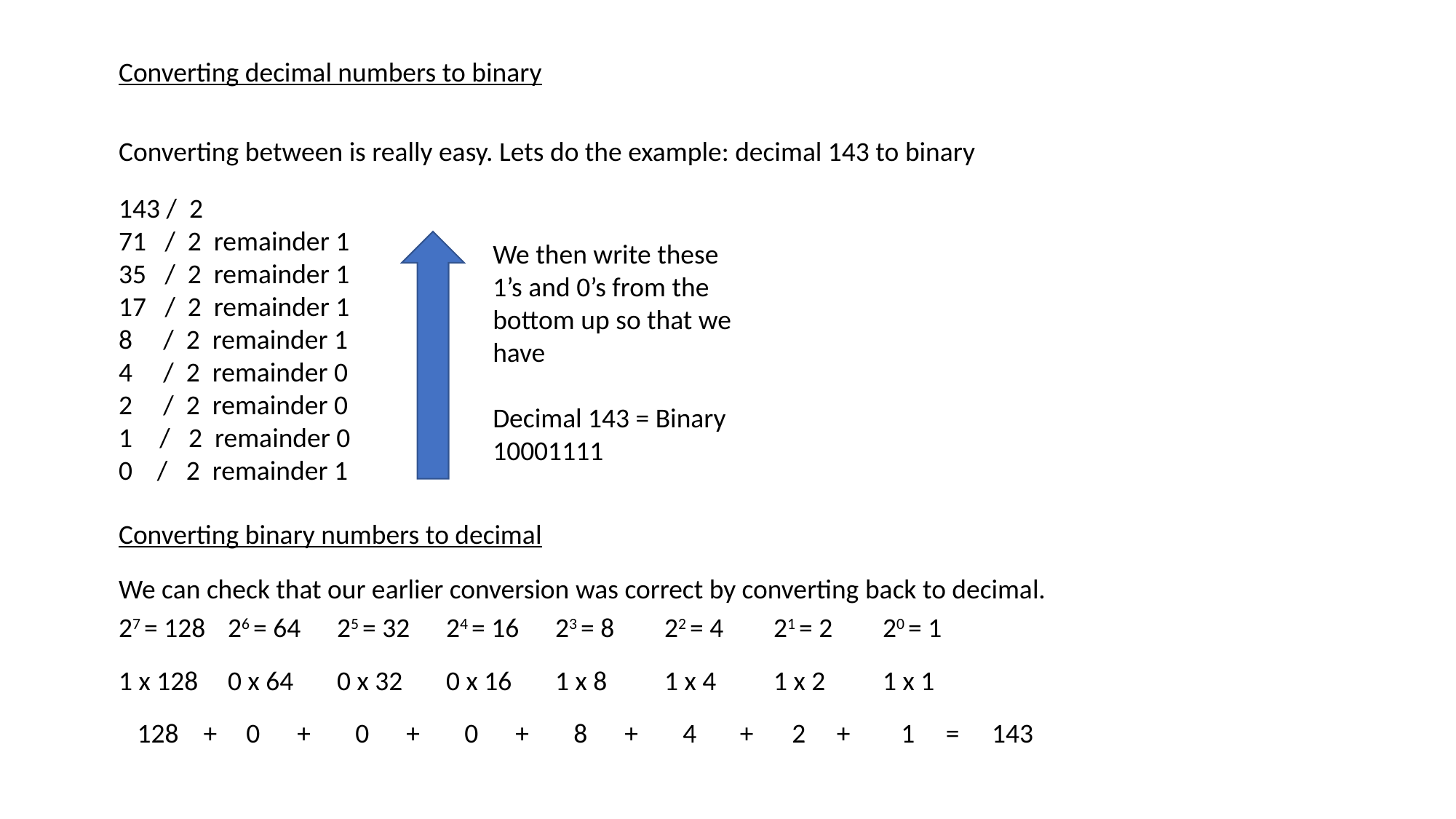

Converting decimal numbers to binary
Converting between is really easy. Lets do the example: decimal 143 to binary
143 /  2
71   /  2  remainder 1
35   /  2  remainder 1
17   /  2  remainder 1
8     /  2  remainder 1
4     /  2  remainder 0
2     /  2  remainder 0
/   2  remainder 0
0    /   2  remainder 1

We then write these 1’s and 0’s from the bottom up so that we have

Decimal 143 = Binary 10001111
Converting binary numbers to decimal
We can check that our earlier conversion was correct by converting back to decimal.
27 = 128 	26 = 64 	25 = 32 	24 = 16 	23 = 8 	22 = 4 	21 = 2 	20 = 1
1 x 128 	0 x 64 	0 x 32 	0 x 16 	1 x 8 	1 x 4 	1 x 2 	1 x 1
   128    +	   0      + 	   0      + 	   0      + 	   8      +	   4       +	   2     +	   1     = 	143